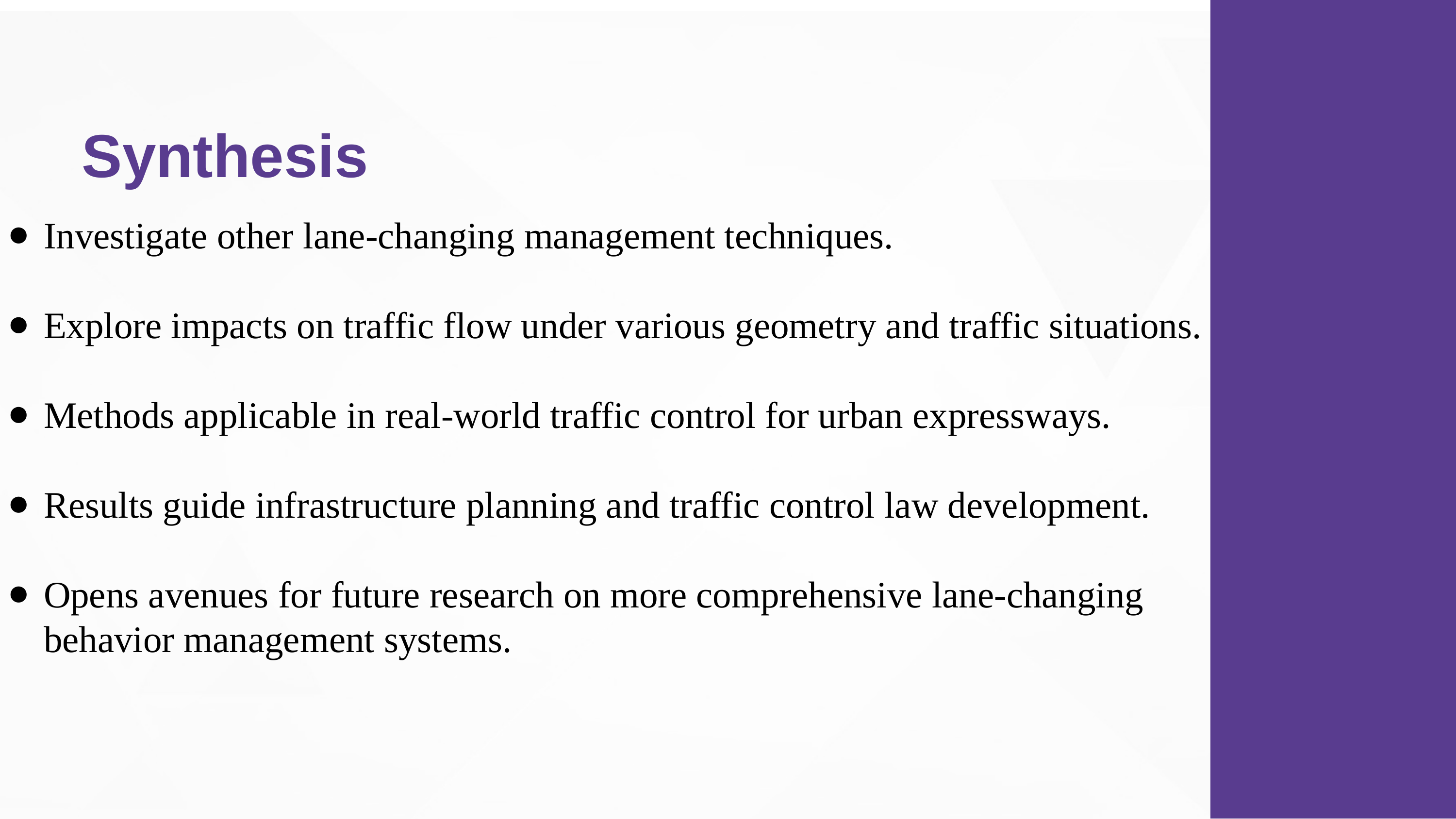

Synthesis
Investigate other lane-changing management techniques.

Explore impacts on traffic flow under various geometry and traffic situations.

Methods applicable in real-world traffic control for urban expressways.

Results guide infrastructure planning and traffic control law development.

Opens avenues for future research on more comprehensive lane-changing behavior management systems.